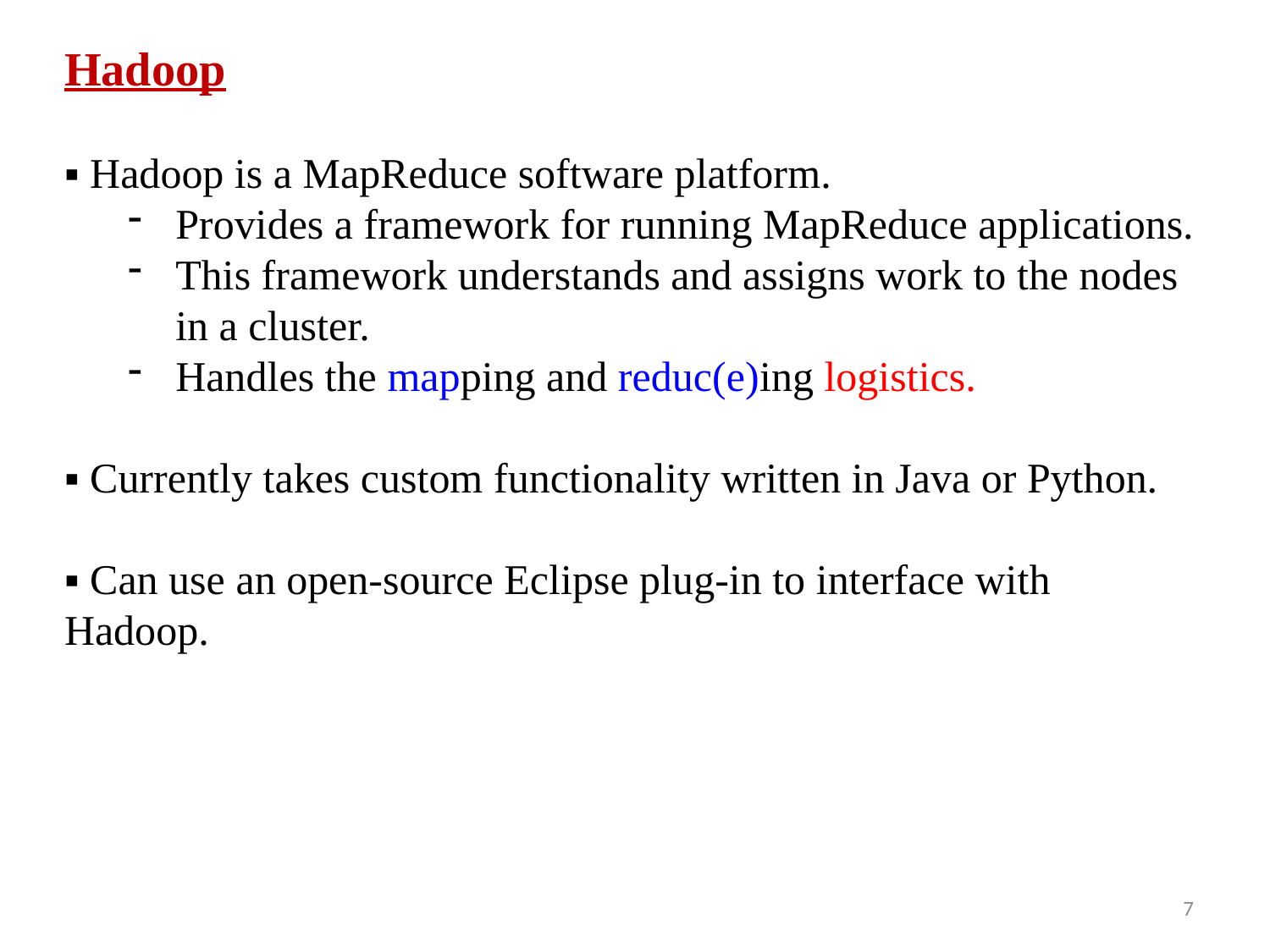

Hadoop

▪ Hadoop is a MapReduce software platform.
Provides a framework for running MapReduce applications.
This framework understands and assigns work to the nodes in a cluster.
Handles the mapping and reduc(e)ing logistics.

▪ Currently takes custom functionality written in Java or Python.

▪ Can use an open-source Eclipse plug‐in to interface with Hadoop.
7